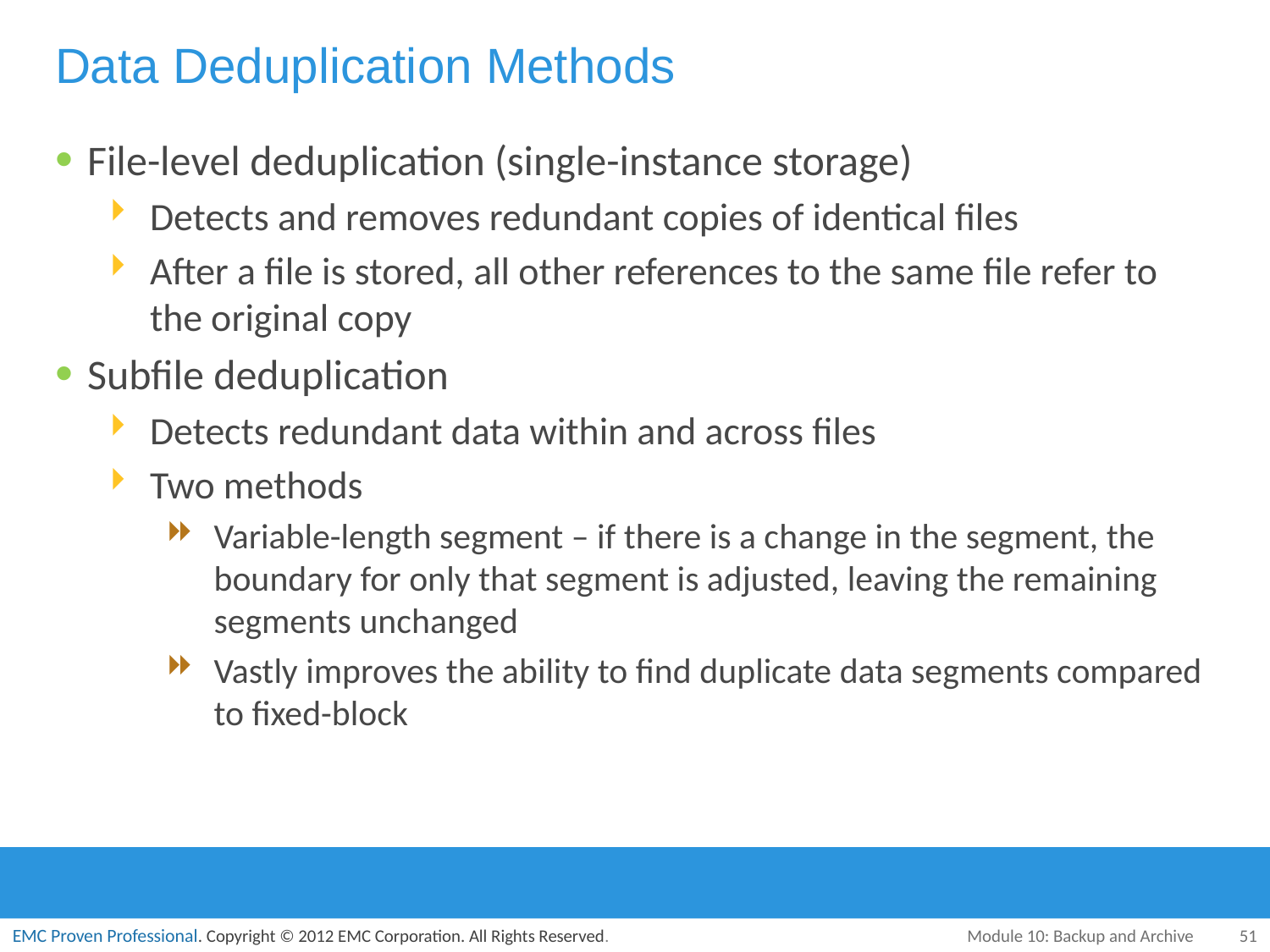

# Data Deduplication Methods
File-level deduplication (single-instance storage)
Detects and removes redundant copies of identical files
After a file is stored, all other references to the same file refer to the original copy
Subfile deduplication
Detects redundant data within and across files
Two methods
Variable-length segment – if there is a change in the segment, the boundary for only that segment is adjusted, leaving the remaining segments unchanged
Vastly improves the ability to find duplicate data segments compared to fixed-block

Module 10: Backup and Archive
51